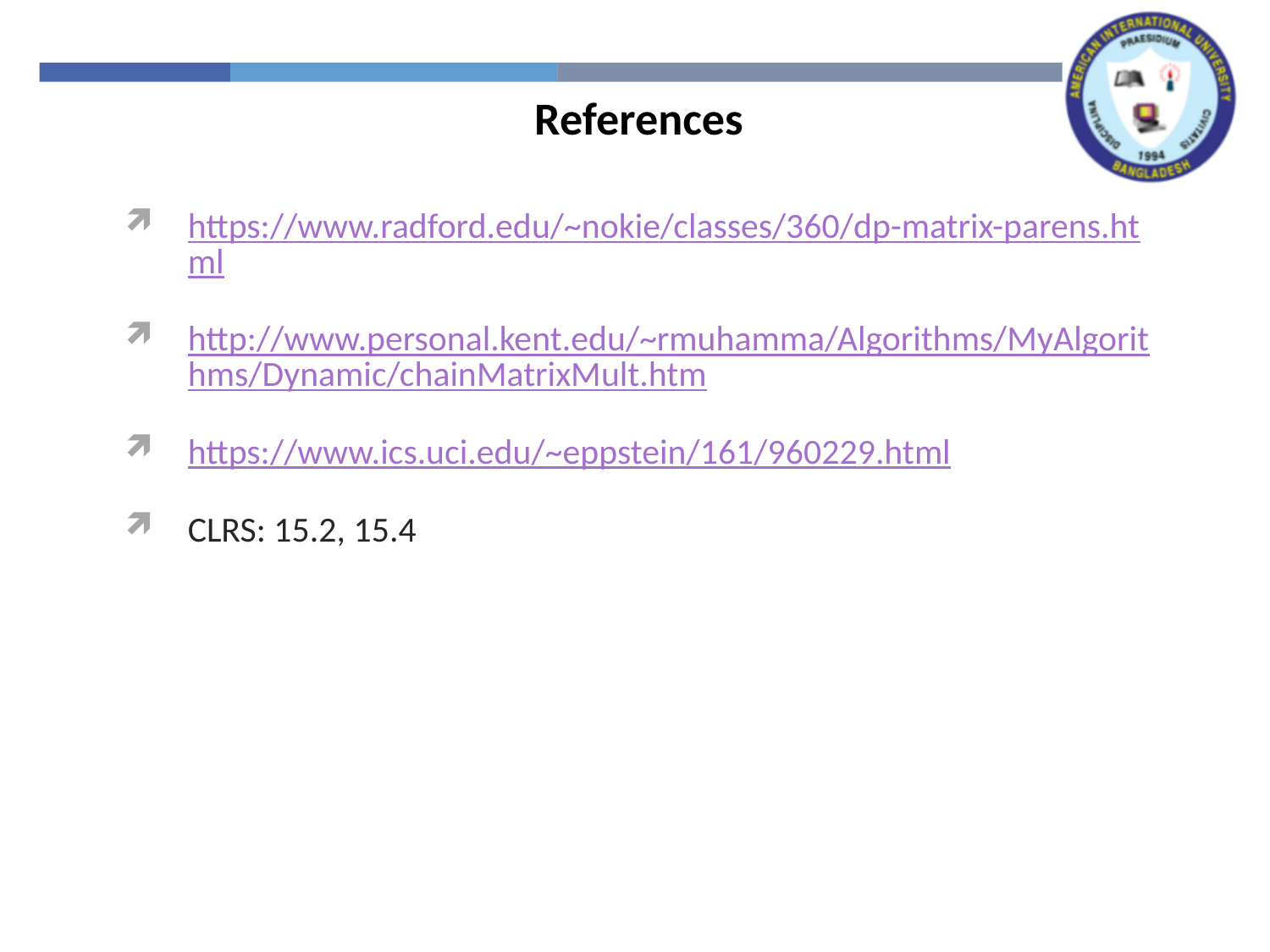

References
https://www.radford.edu/~nokie/classes/360/dp-matrix-parens.html
http://www.personal.kent.edu/~rmuhamma/Algorithms/MyAlgorithms/Dynamic/chainMatrixMult.htm
https://www.ics.uci.edu/~eppstein/161/960229.html
CLRS: 15.2, 15.4